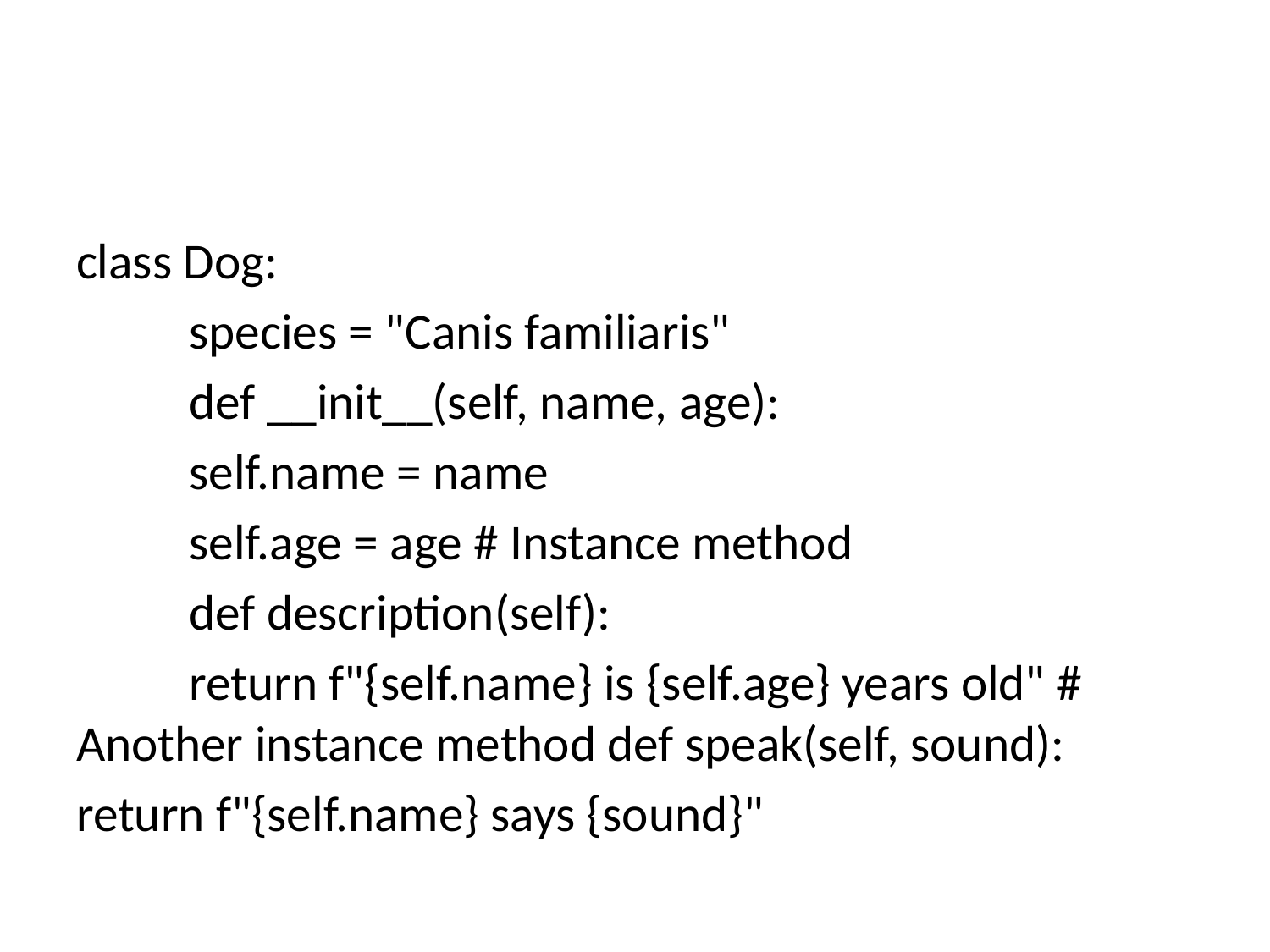

#
class Dog:
	species = "Canis familiaris"
	def __init__(self, name, age):
	self.name = name
	self.age = age # Instance method
	def description(self):
		return f"{self.name} is {self.age} years old" # Another instance method def speak(self, sound):
return f"{self.name} says {sound}"